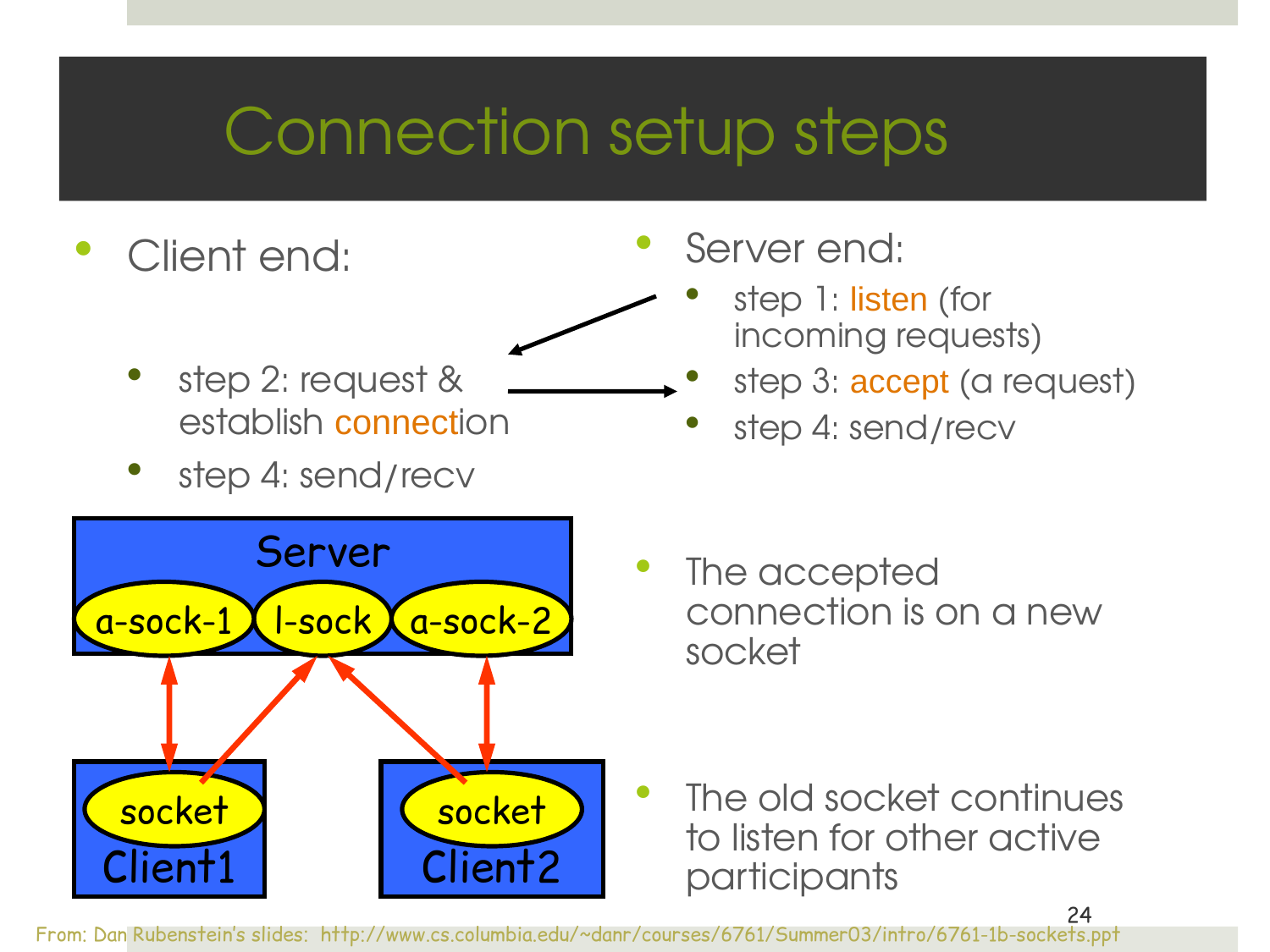

# Connection setup steps
Client end:

step 2: request & establish connection
step 4: send/recv
Server end:
step 1: listen (for incoming requests)
step 3: accept (a request)
step 4: send/recv

The accepted connection is on a new socket

The old socket continues to listen for other active participants

Server

a-sock-1

l-sock

a-sock-2

Client1

Client2

socket

socket
24
From: Dan Rubenstein’s slides:  http://www.cs.columbia.edu/~danr/courses/6761/Summer03/intro/6761-1b-sockets.ppt